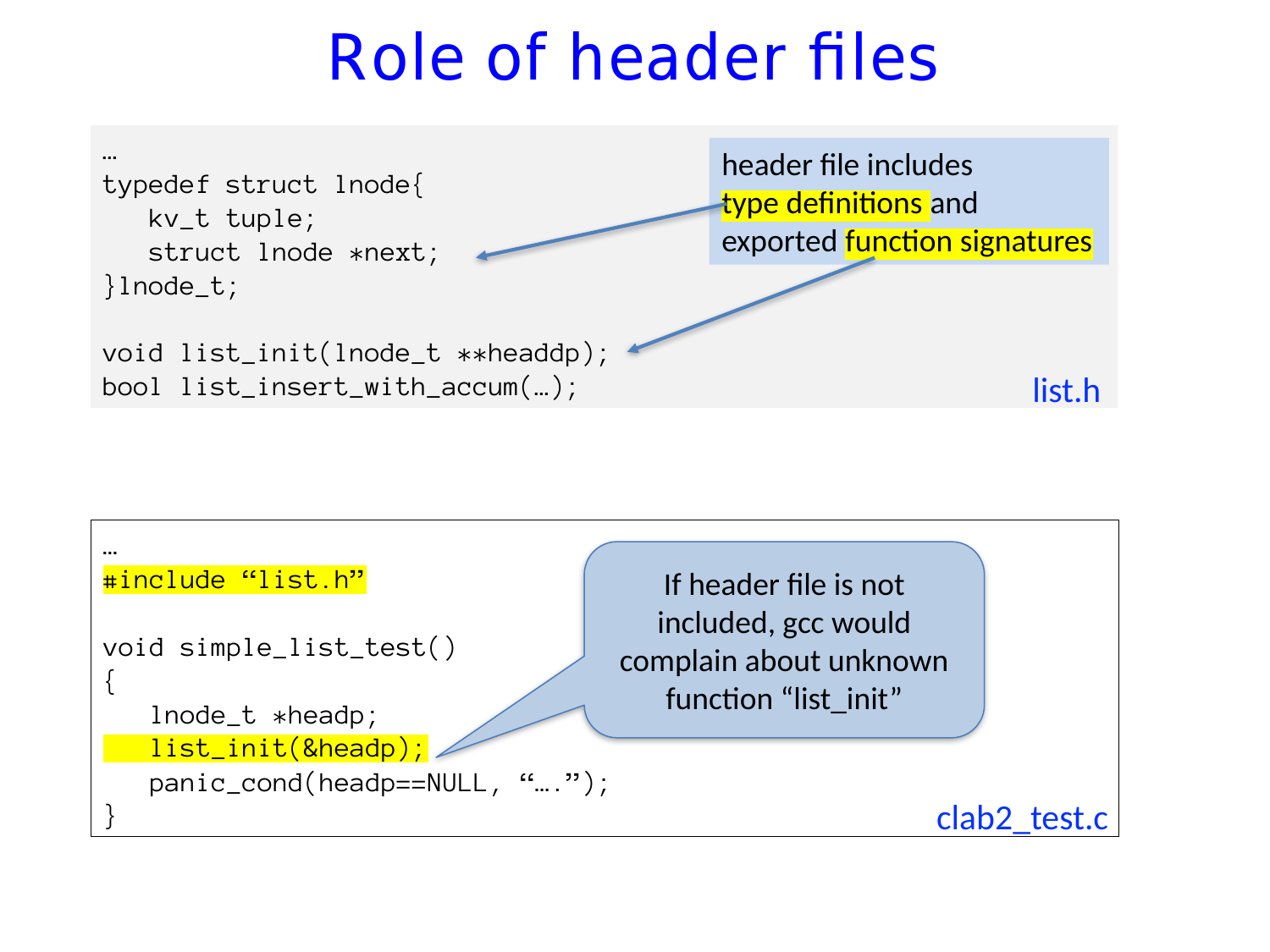

# Role of header files
…
typedef struct lnode{
   kv_t tuple;
   struct lnode *next;
}lnode_t;

void list_init(lnode_t **headdp);
bool list_insert_with_accum(…);
list.h
header file includes
type definitions and
exported function signatures
…
#include “list.h”

void simple_list_test()
{
   lnode_t *headp;
   list_init(&headp);
   panic_cond(headp==NULL, “….”);
}
clab2_test.c
If header file is not included, gcc would complain about unknown function “list_init”